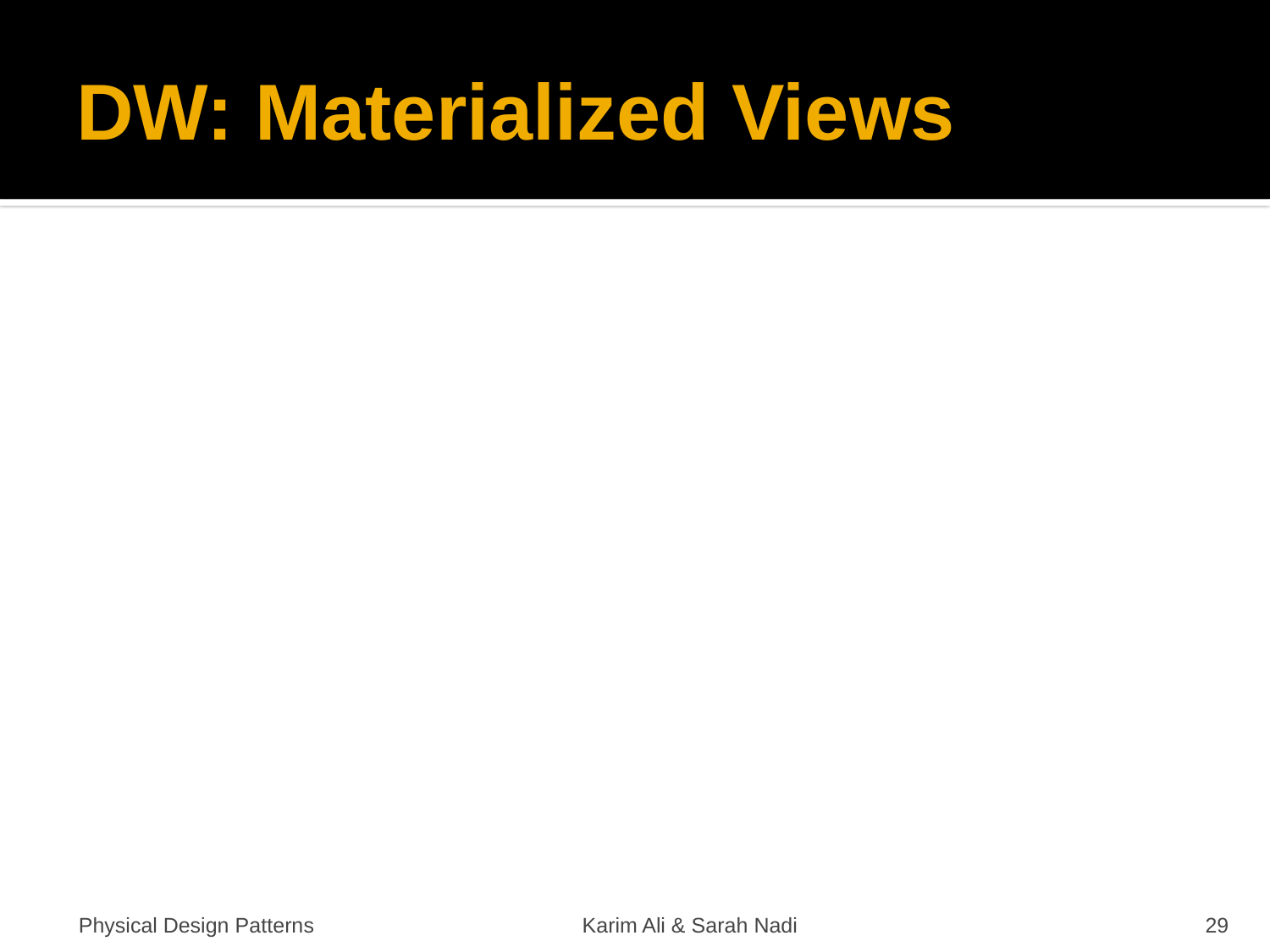

# DW: Materialized Views

Physical Design Patterns
Karim Ali & Sarah Nadi
29